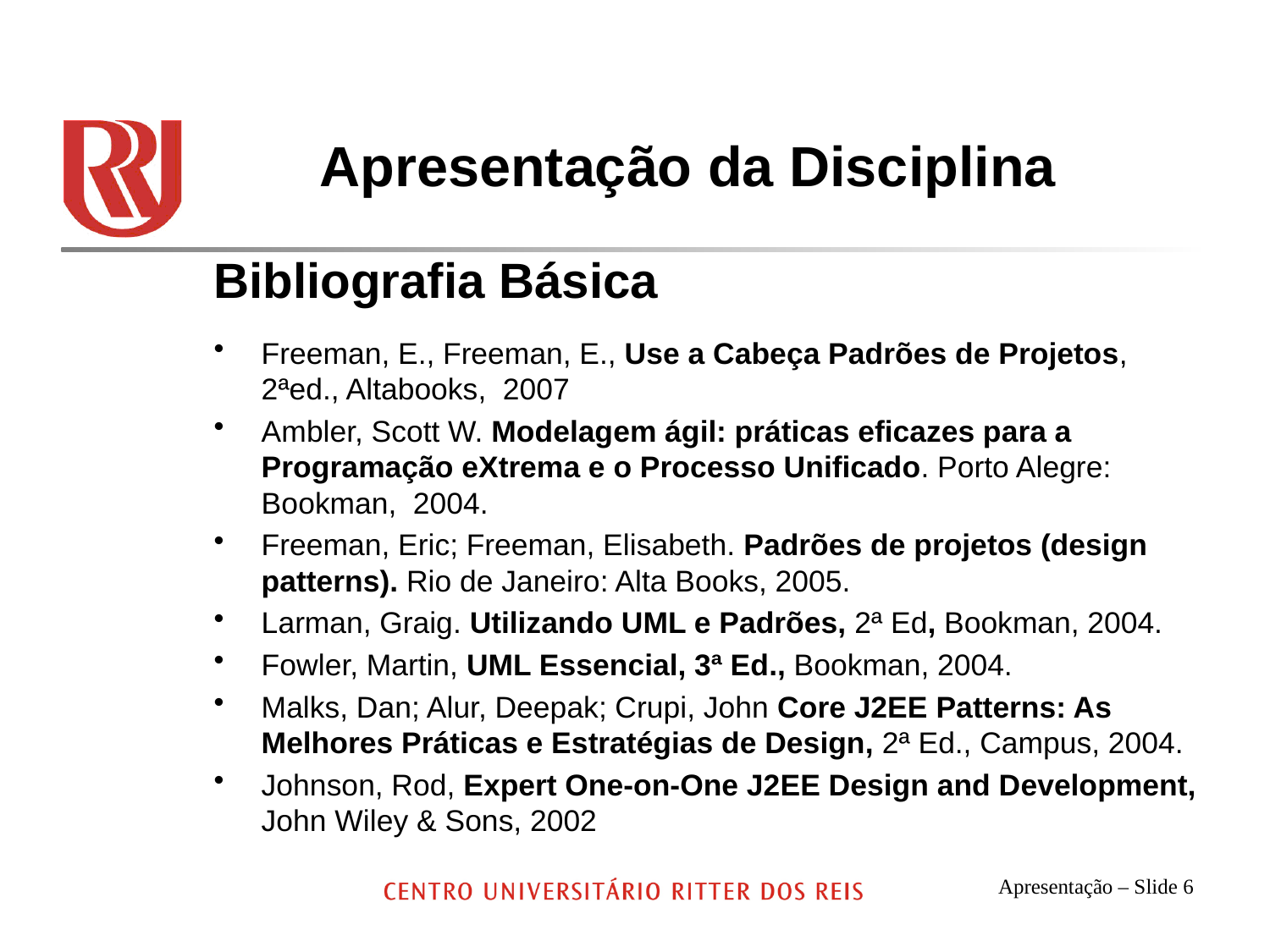

# Apresentação da Disciplina
Bibliografia Básica

Freeman, E., Freeman, E., Use a Cabeça Padrões de Projetos, 2ªed., Altabooks,  2007
Ambler, Scott W. Modelagem ágil: práticas eficazes para a Programação eXtrema e o Processo Unificado. Porto Alegre:  Bookman,  2004.
Freeman, Eric; Freeman, Elisabeth. Padrões de projetos (design patterns). Rio de Janeiro: Alta Books, 2005.
Larman, Graig. Utilizando UML e Padrões, 2ª Ed, Bookman, 2004.
Fowler, Martin, UML Essencial, 3ª Ed., Bookman, 2004.
Malks, Dan; Alur, Deepak; Crupi, John Core J2EE Patterns: As Melhores Práticas e Estratégias de Design, 2ª Ed., Campus, 2004.
Johnson, Rod, Expert One-on-One J2EE Design and Development, John Wiley & Sons, 2002
Apresentação – Slide 6